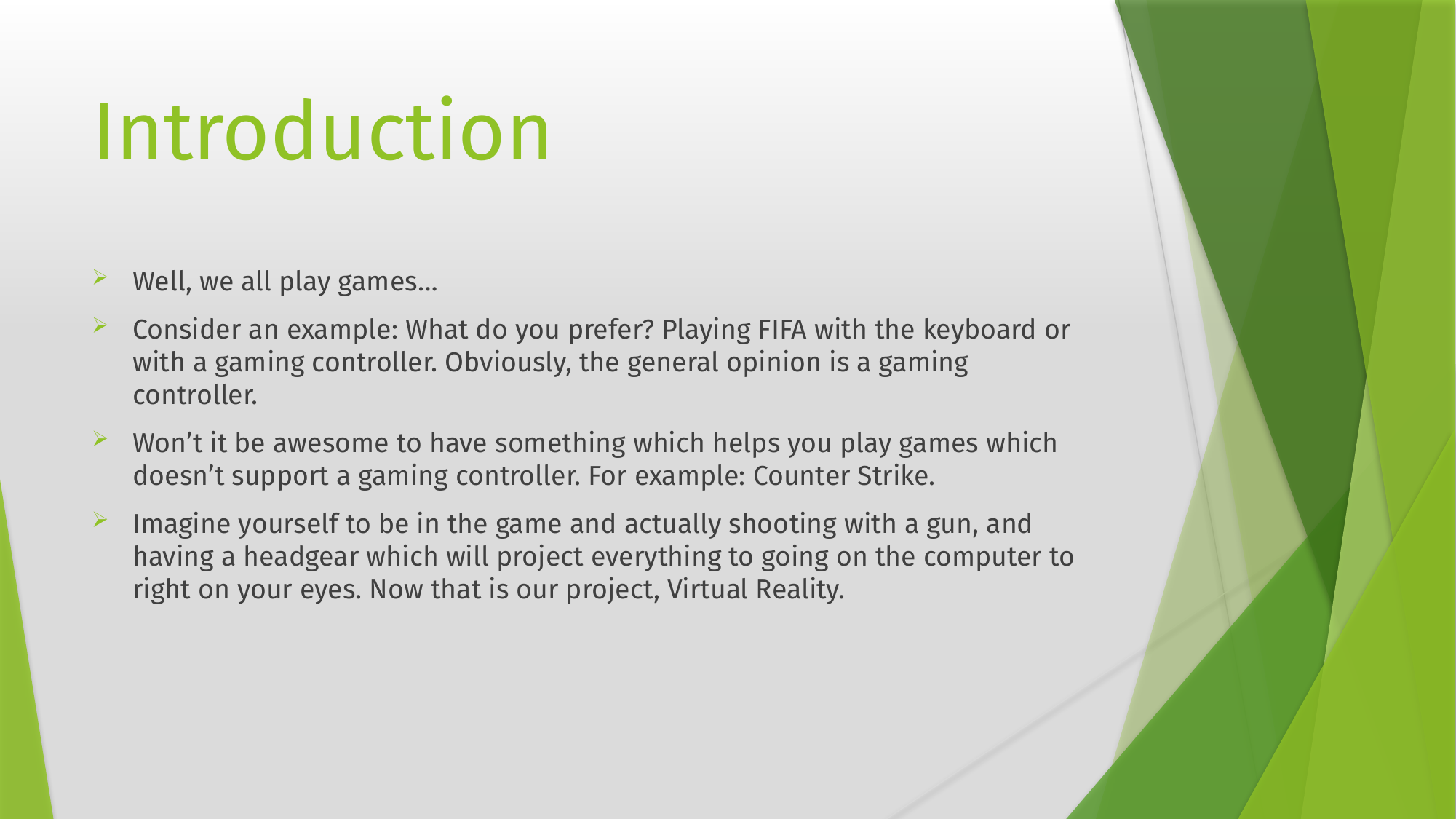

# Introduction
Well, we all play games…
Consider an example: What do you prefer? Playing FIFA with the keyboard or with a gaming controller. Obviously, the general opinion is a gaming controller.
Won’t it be awesome to have something which helps you play games which doesn’t support a gaming controller. For example: Counter Strike.
Imagine yourself to be in the game and actually shooting with a gun, and having a headgear which will project everything to going on the computer to right on your eyes. Now that is our project, Virtual Reality.